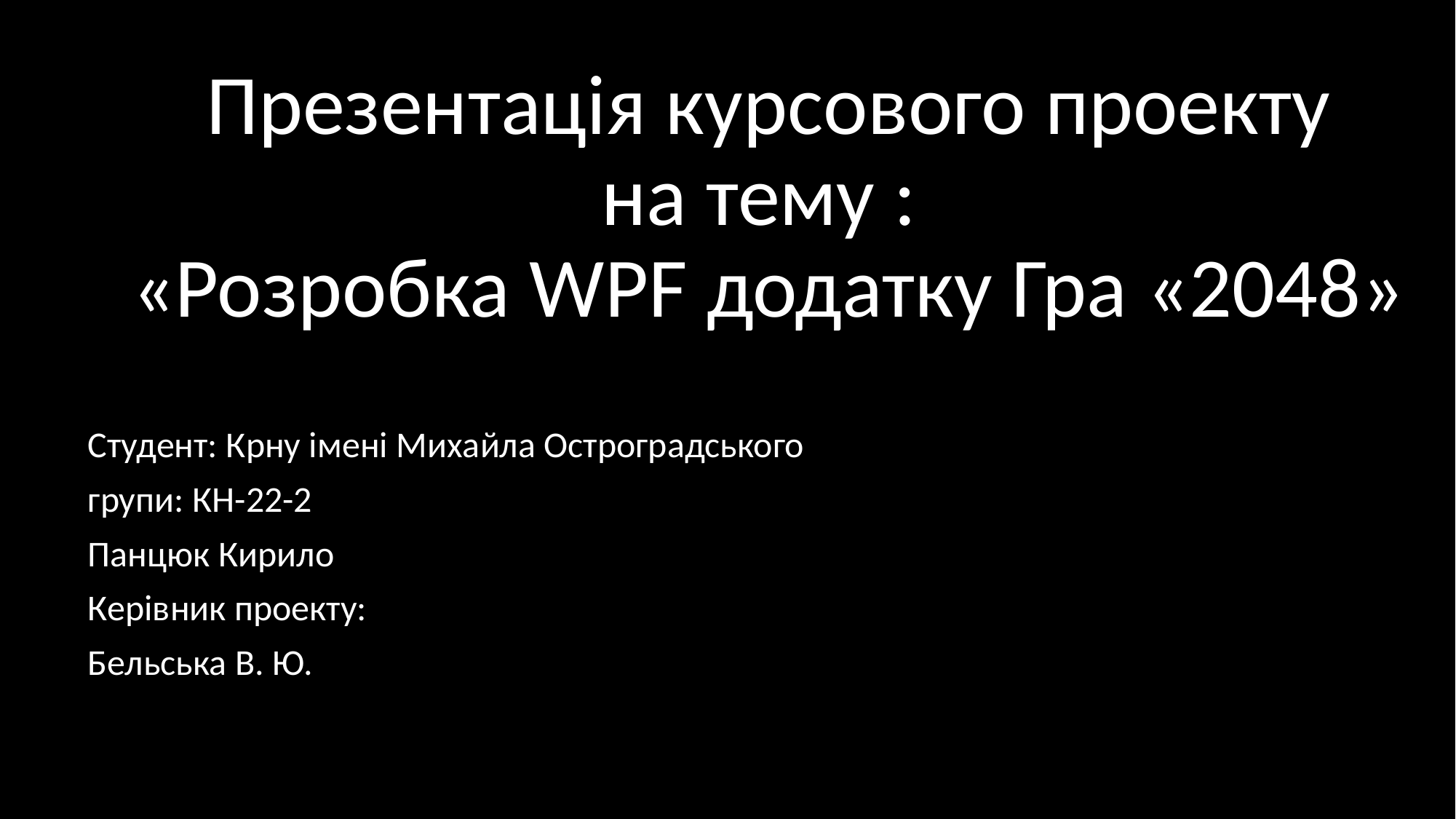

# Презентація курсового проекту на тему : «Розробка WPF додатку Гра «2048»
Студент: Крну імені Михайла Остроградського
групи: КН-22-2
Панцюк Кирило
Керівник проекту:
Бельська В. Ю.